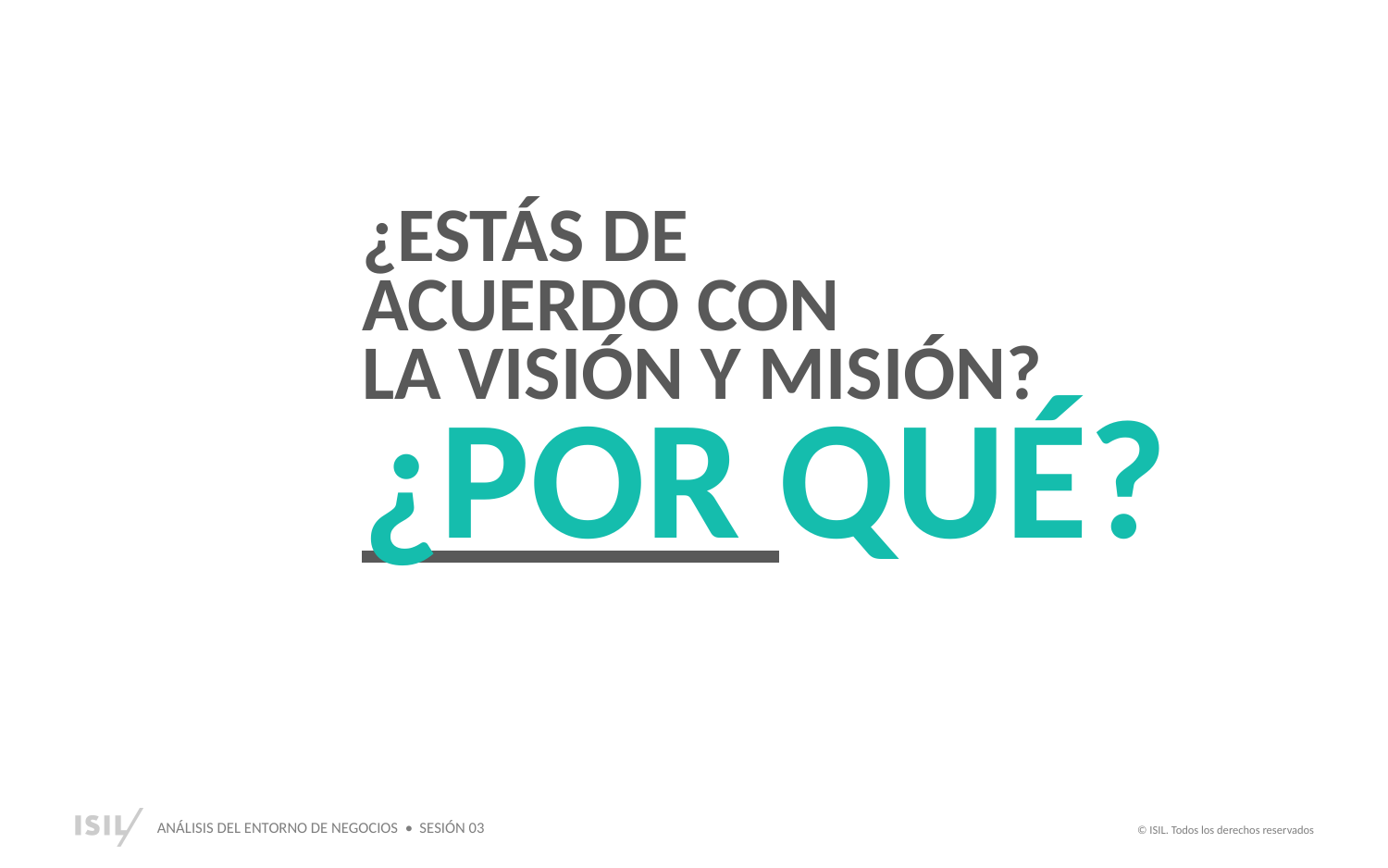

¿ESTÁS DE
ACUERDO CON
LA VISIÓN Y MISIÓN?
¿POR QUÉ?